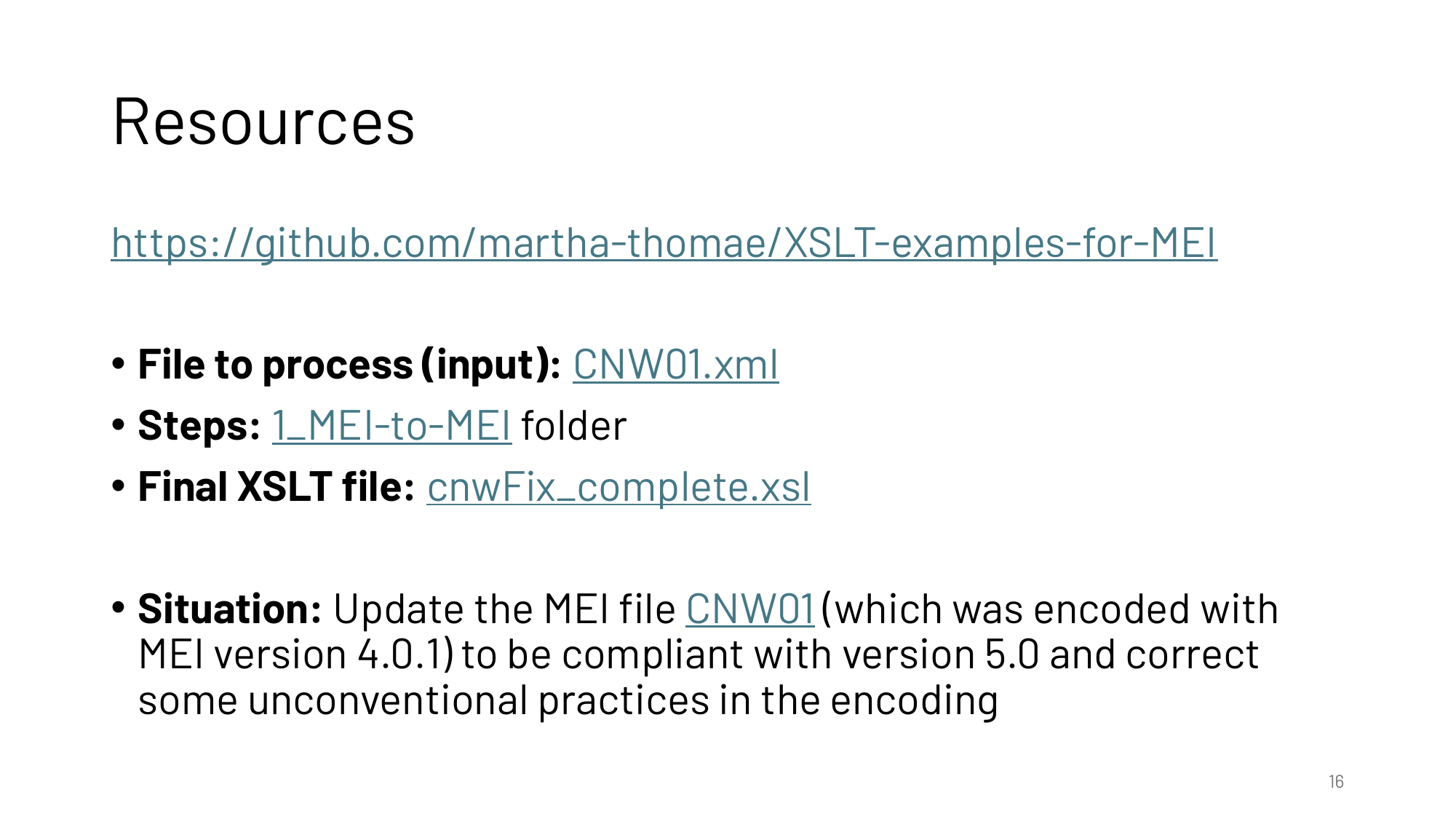

# Resources
https://github.com/martha-thomae/XSLT-examples-for-MEI

File to process (input): CNW01.xml
Steps: 1_MEI-to-MEI folder
Final XSLT file: cnwFix_complete.xsl

Situation: Update the MEI file CNW01 (which was encoded with MEI version 4.0.1) to be compliant with version 5.0 and correct some unconventional practices in the encoding

16